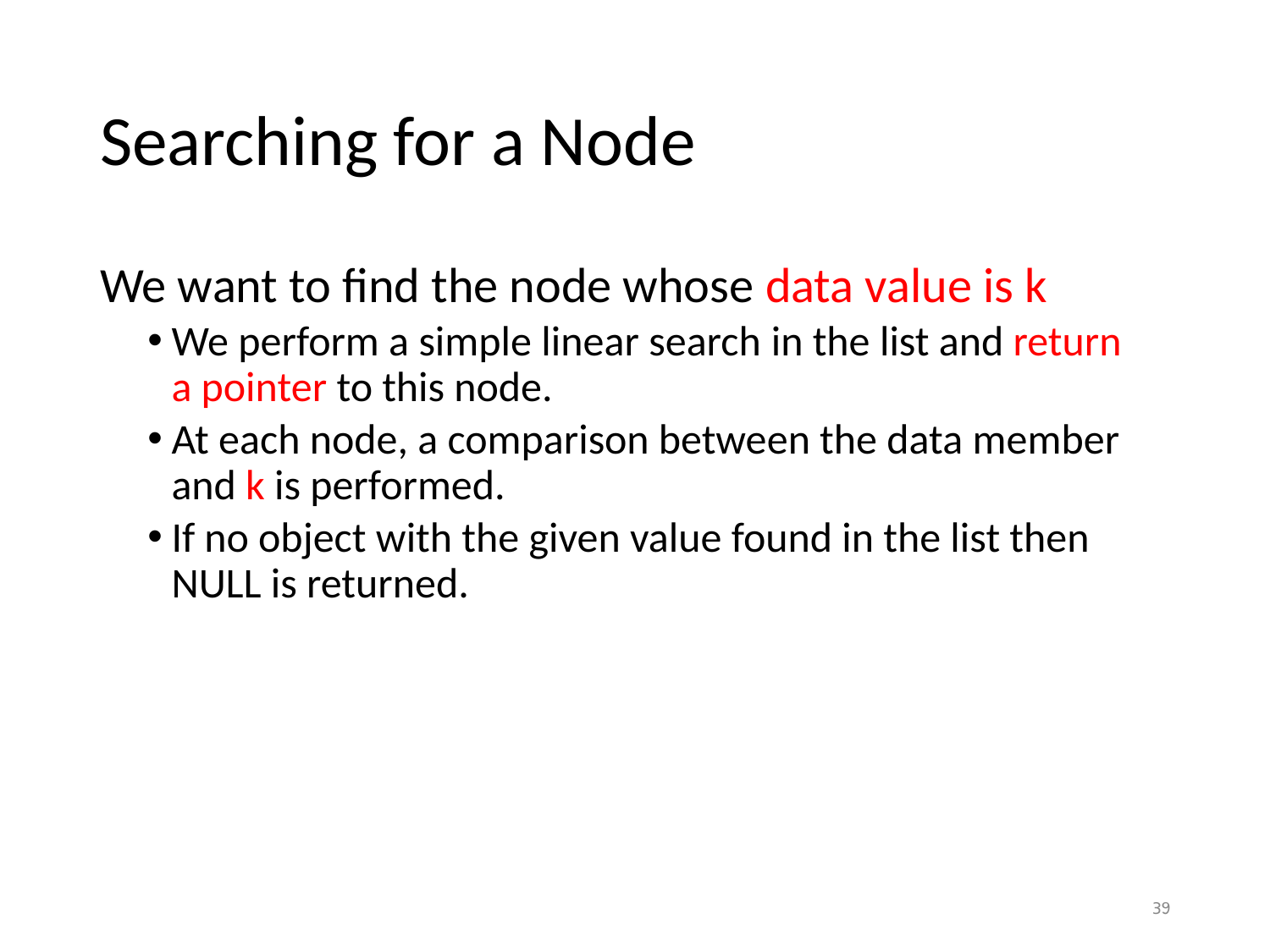

# Searching for a Node
We want to find the node whose data value is k
We perform a simple linear search in the list and return a pointer to this node.
At each node, a comparison between the data member and k is performed.
If no object with the given value found in the list then NULL is returned.

39